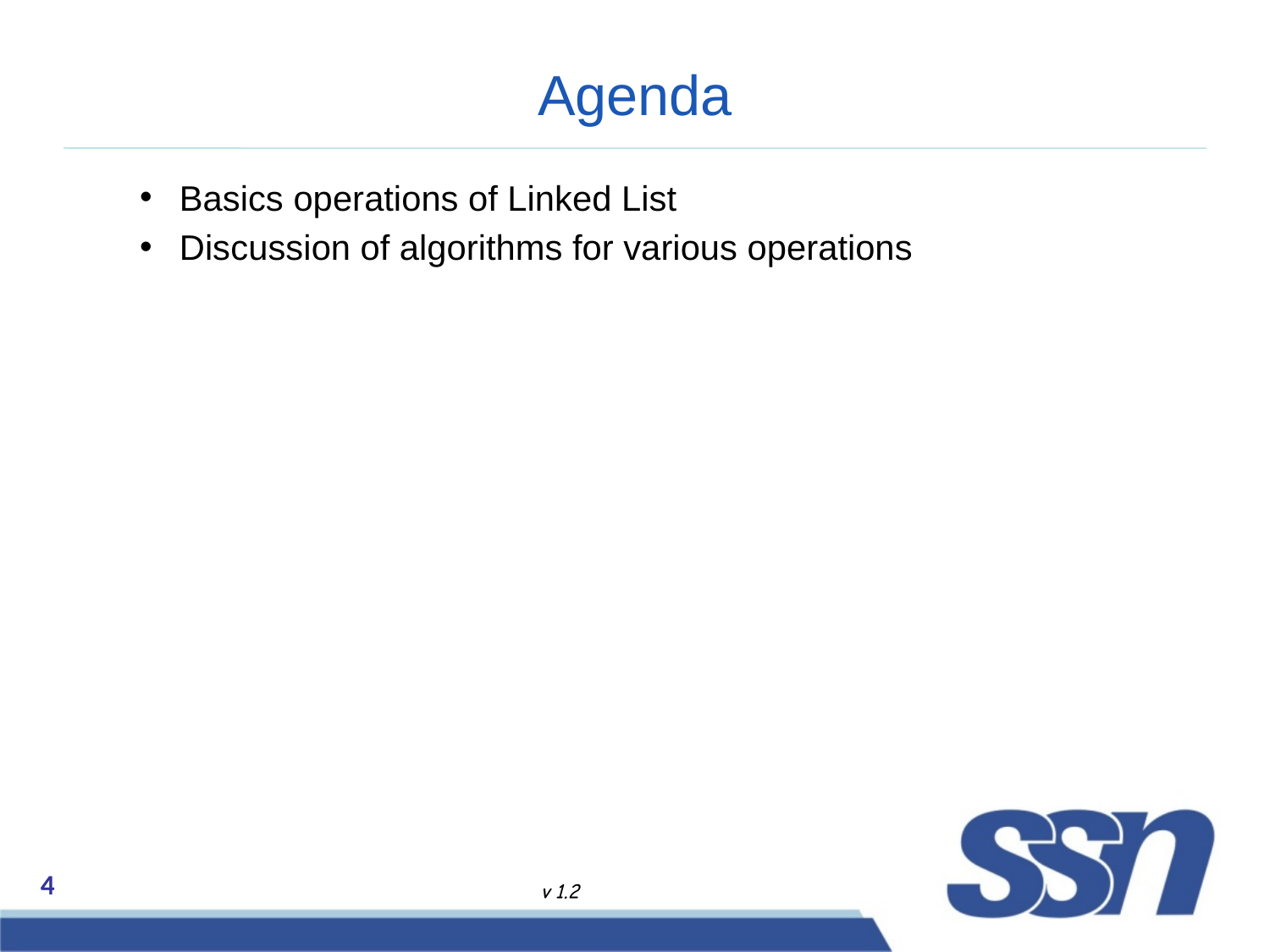

# Agenda
Basics operations of Linked List
Discussion of algorithms for various operations